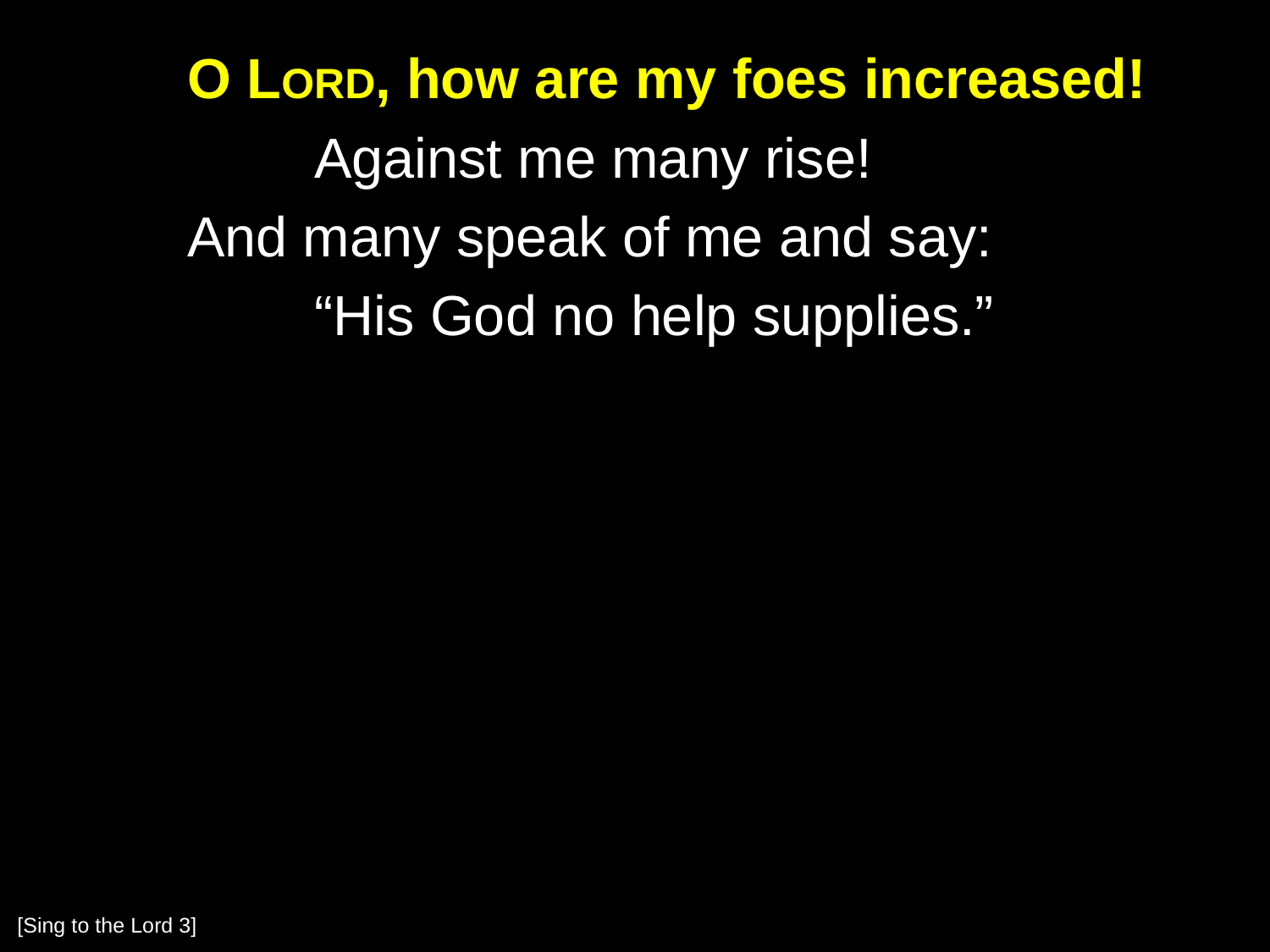

O Lord, how are my foes increased!
		Against me many rise!
	And many speak of me and say:
		“His God no help supplies.”
[Sing to the Lord 3]